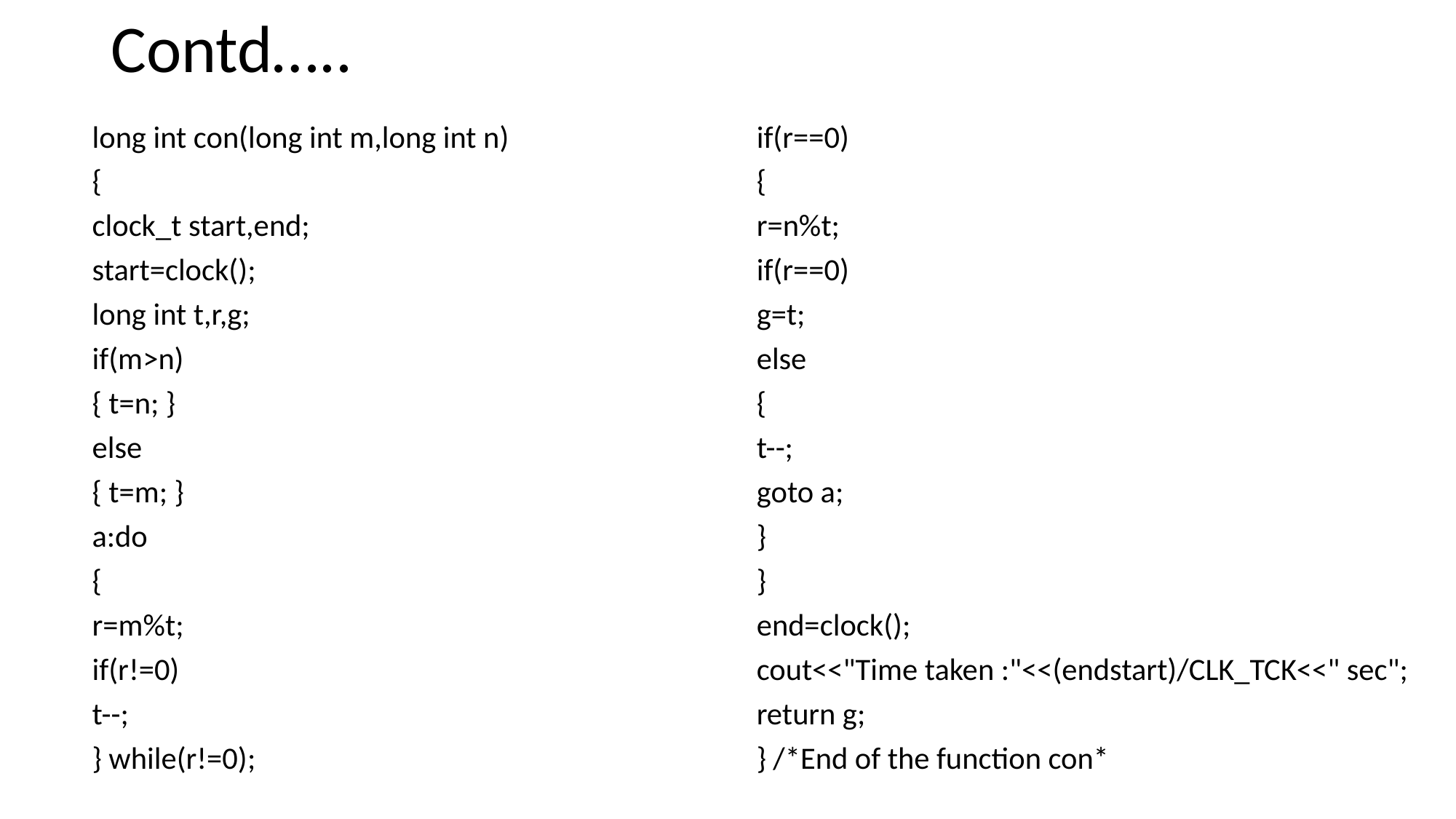

# Contd…..
long int con(long int m,long int n)
{
clock_t start,end;
start=clock();
long int t,r,g;
if(m>n)
{ t=n; }
else
{ t=m; }
a:do
{
r=m%t;
if(r!=0)
t--;
} while(r!=0);
if(r==0)
{
r=n%t;
if(r==0)
g=t;
else
{
t--;
goto a;
}
}
end=clock();
cout<<"Time taken :"<<(endstart)/CLK_TCK<<" sec";
return g;
} /*End of the function con*